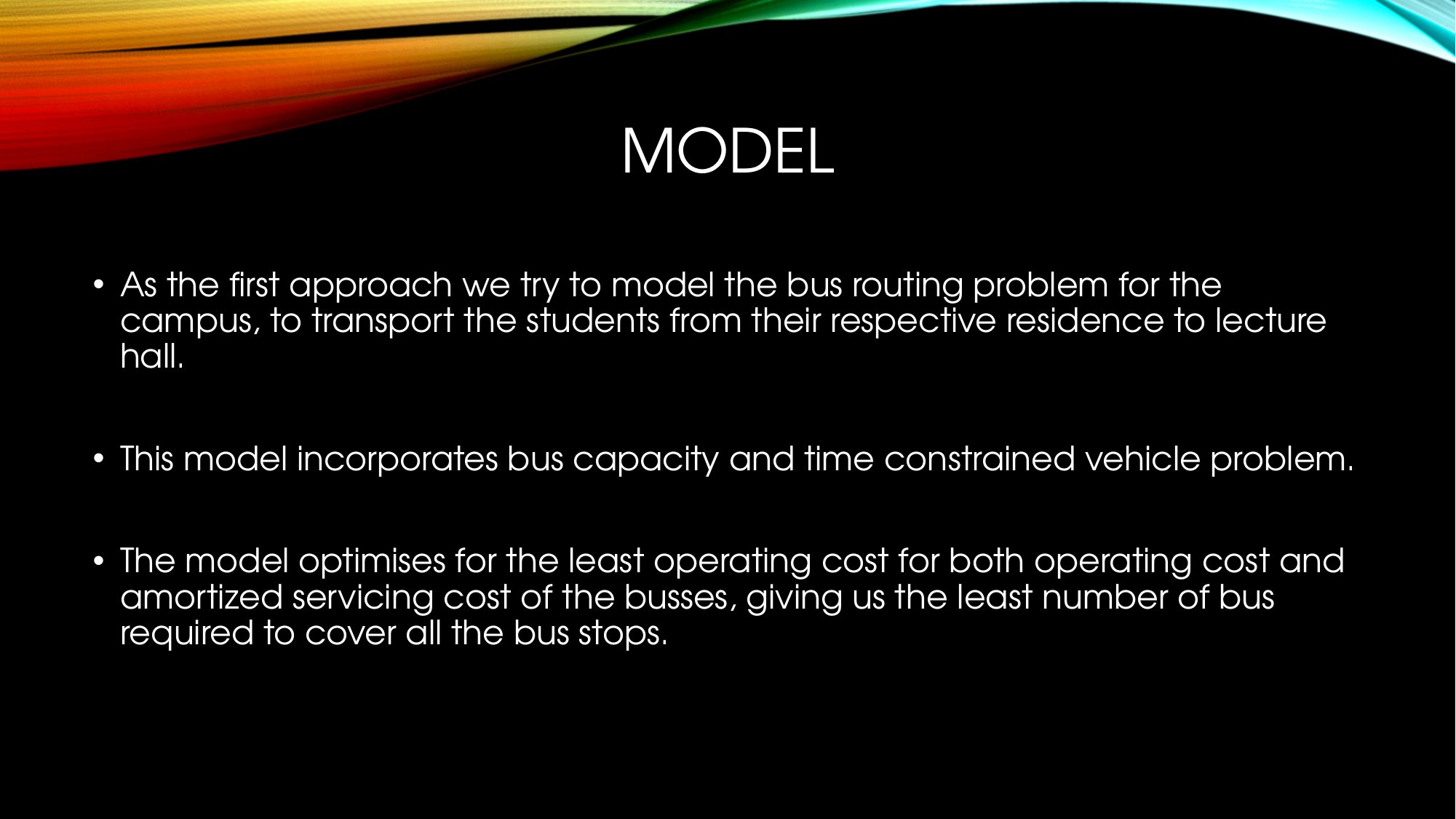

# MODEL
As the first approach we try to model the bus routing problem for the campus, to transport the students from their respective residence to lecture hall.

This model incorporates bus capacity and time constrained vehicle problem.

The model optimises for the least operating cost for both operating cost and amortized servicing cost of the busses, giving us the least number of bus required to cover all the bus stops.